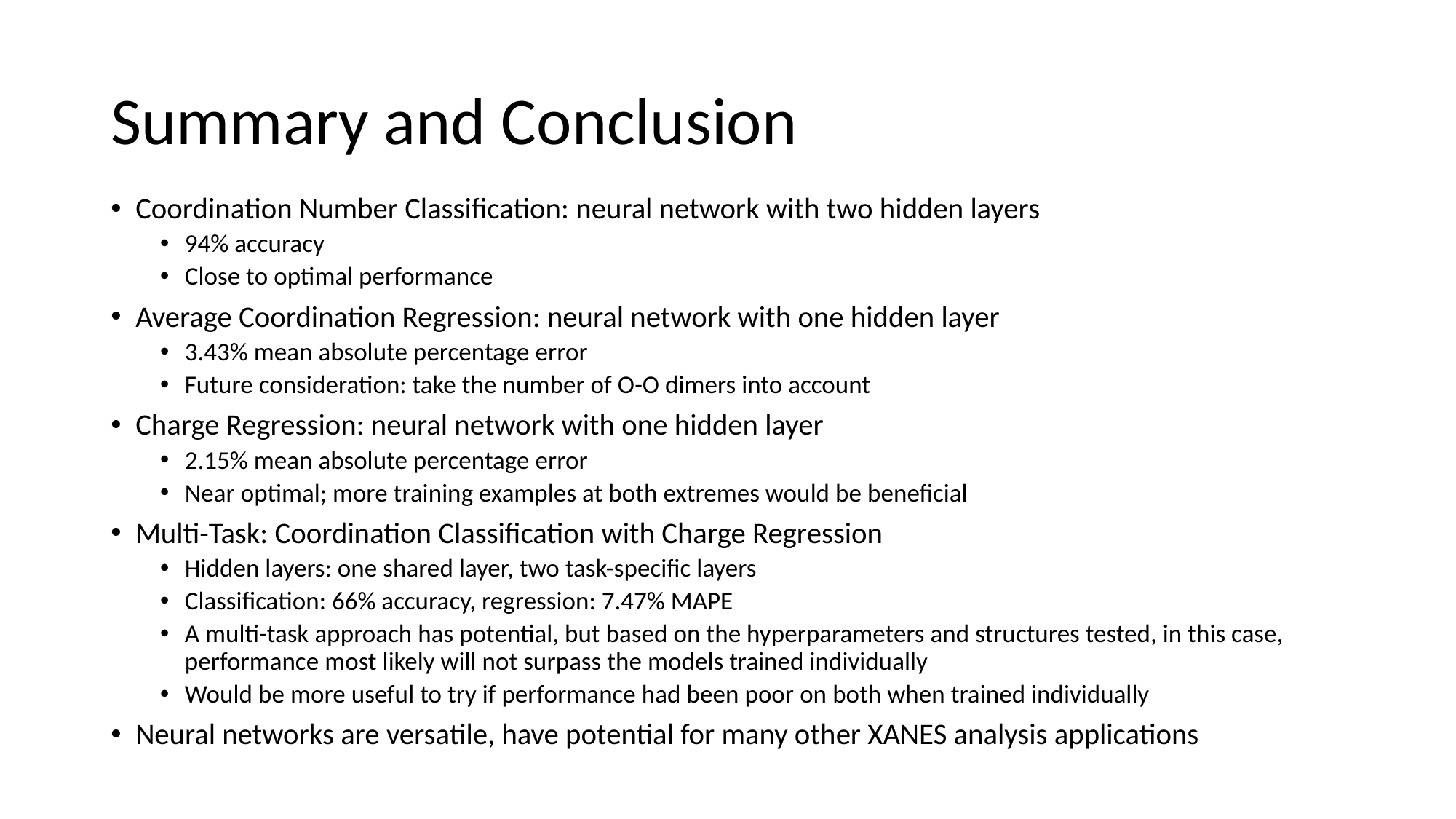

# Summary and Conclusion
Coordination Number Classification: neural network with two hidden layers
94% accuracy
Close to optimal performance
Average Coordination Regression: neural network with one hidden layer
3.43% mean absolute percentage error
Future consideration: take the number of O-O dimers into account
Charge Regression: neural network with one hidden layer
2.15% mean absolute percentage error
Near optimal; more training examples at both extremes would be beneficial
Multi-Task: Coordination Classification with Charge Regression
Hidden layers: one shared layer, two task-specific layers
Classification: 66% accuracy, regression: 7.47% MAPE
A multi-task approach has potential, but based on the hyperparameters and structures tested, in this case, performance most likely will not surpass the models trained individually
Would be more useful to try if performance had been poor on both when trained individually
Neural networks are versatile, have potential for many other XANES analysis applications